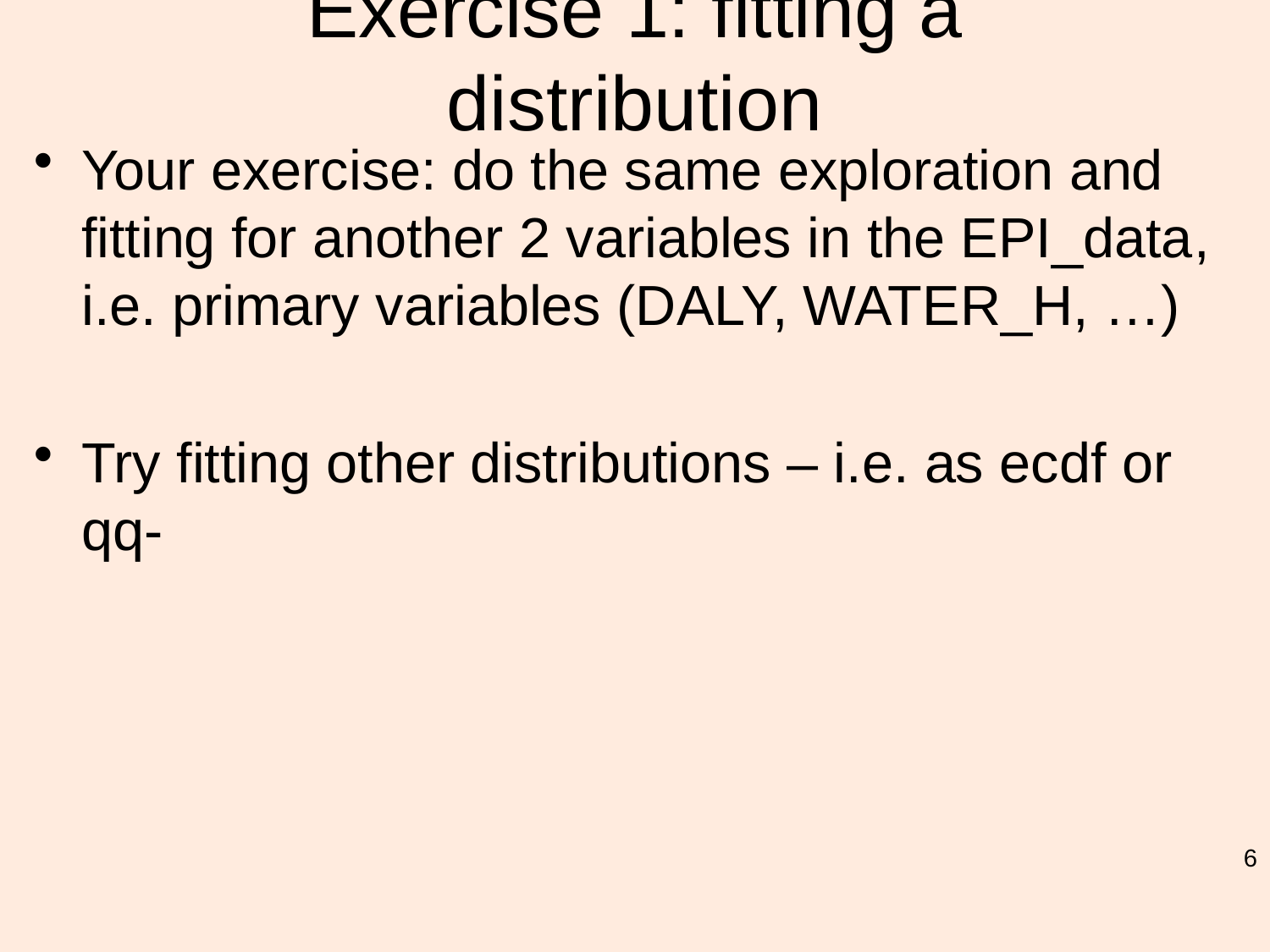

# Exercise 1: fitting a distribution
Your exercise: do the same exploration and fitting for another 2 variables in the EPI_data, i.e. primary variables (DALY, WATER_H, …)

Try fitting other distributions – i.e. as ecdf or qq-
6